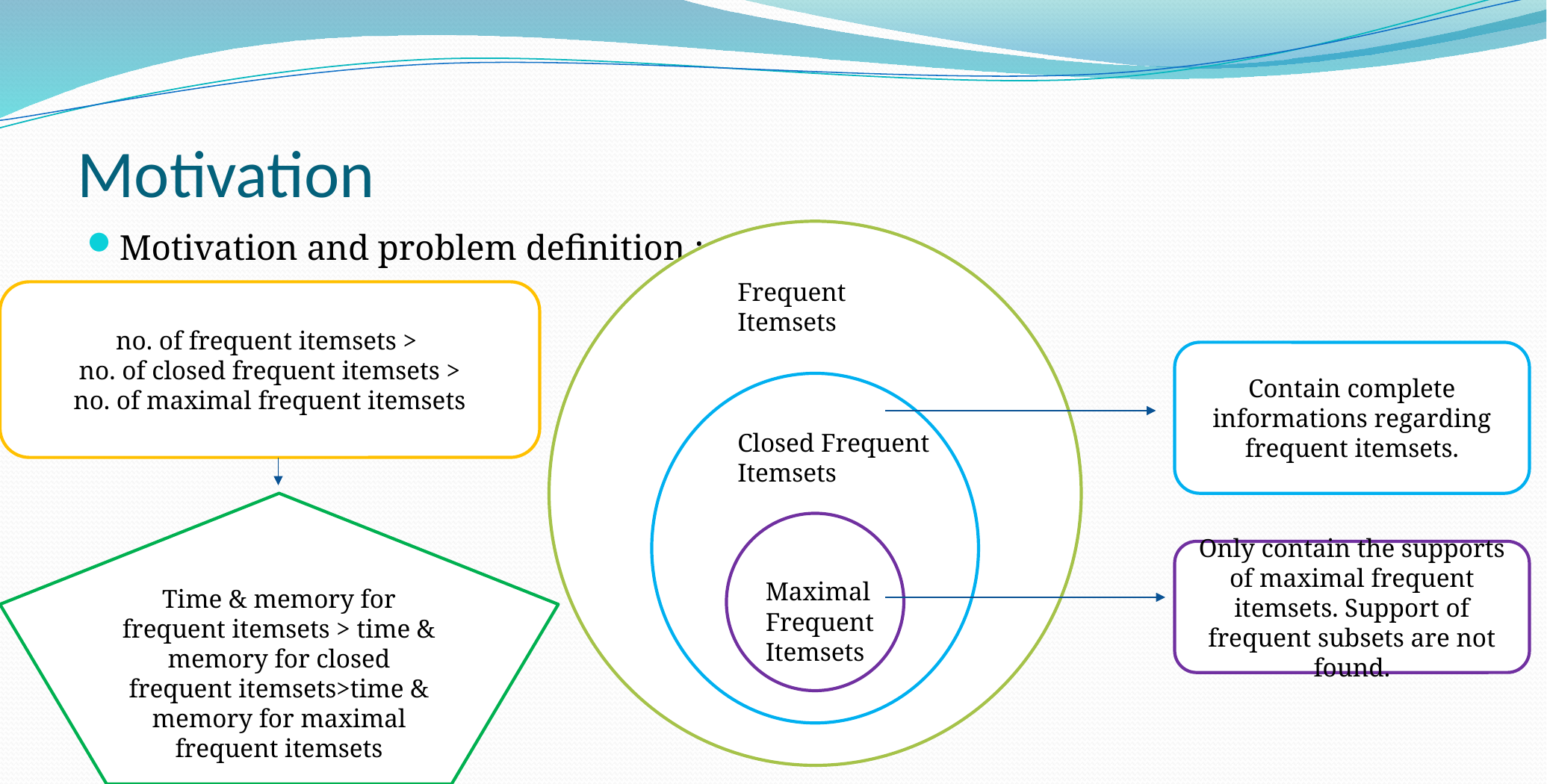

# Motivation
Motivation and problem definition :

Frequent Itemsets
no. of frequent itemsets >
no. of closed frequent itemsets >
no. of maximal frequent itemsets
Contain complete informations regarding frequent itemsets.

Closed Frequent Itemsets
Time & memory for frequent itemsets > time & memory for closed frequent itemsets>time & memory for maximal frequent itemsets

Only contain the supports of maximal frequent itemsets. Support of frequent subsets are not found.
Maximal Frequent Itemsets